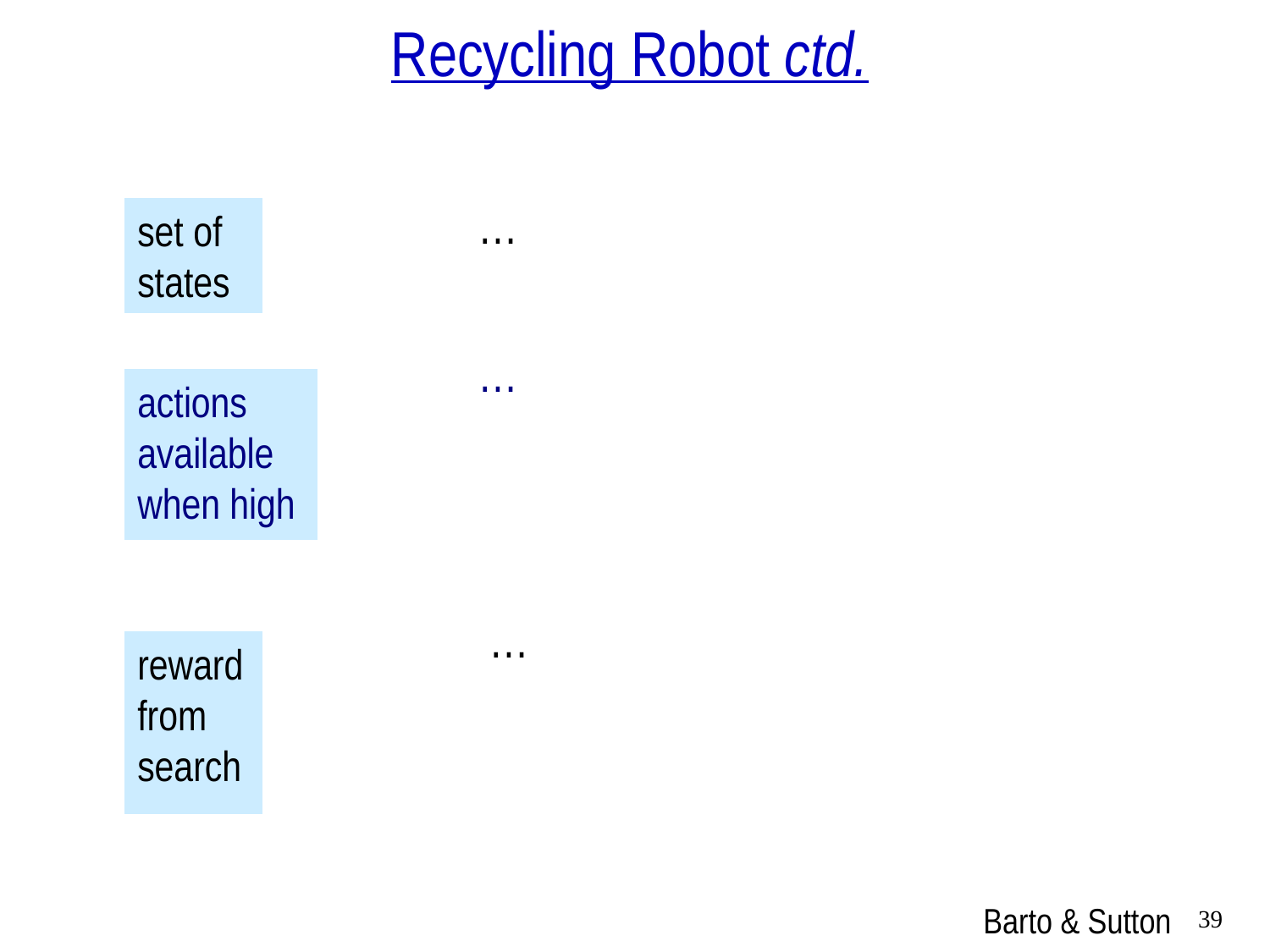

# Recycling Robot ctd.
…

…

 …
set of states
actions available when high
reward from search
Barto & Sutton